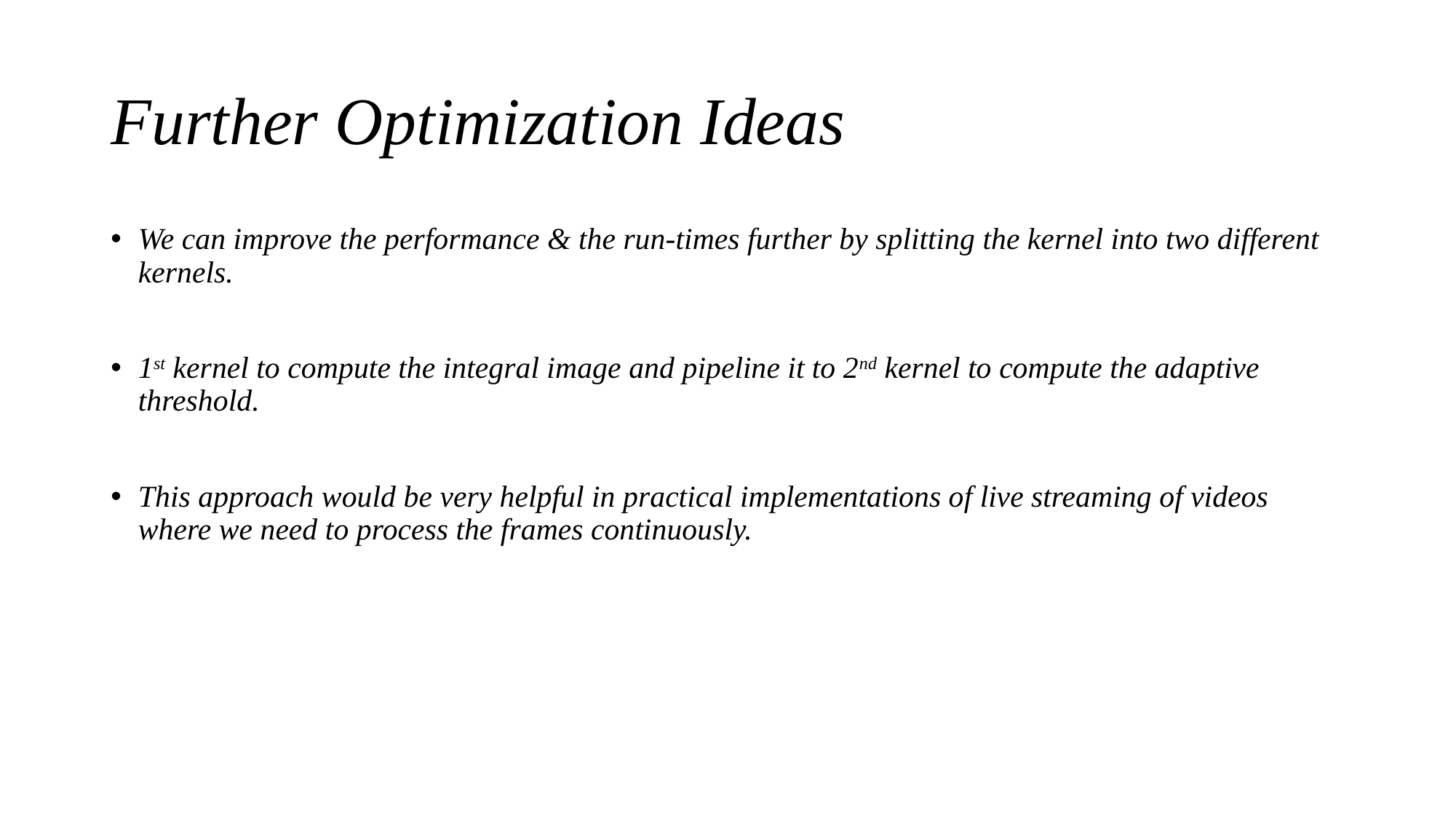

# Further Optimization Ideas
We can improve the performance & the run-times further by splitting the kernel into two different kernels.

1st kernel to compute the integral image and pipeline it to 2nd kernel to compute the adaptive threshold.

This approach would be very helpful in practical implementations of live streaming of videos where we need to process the frames continuously.